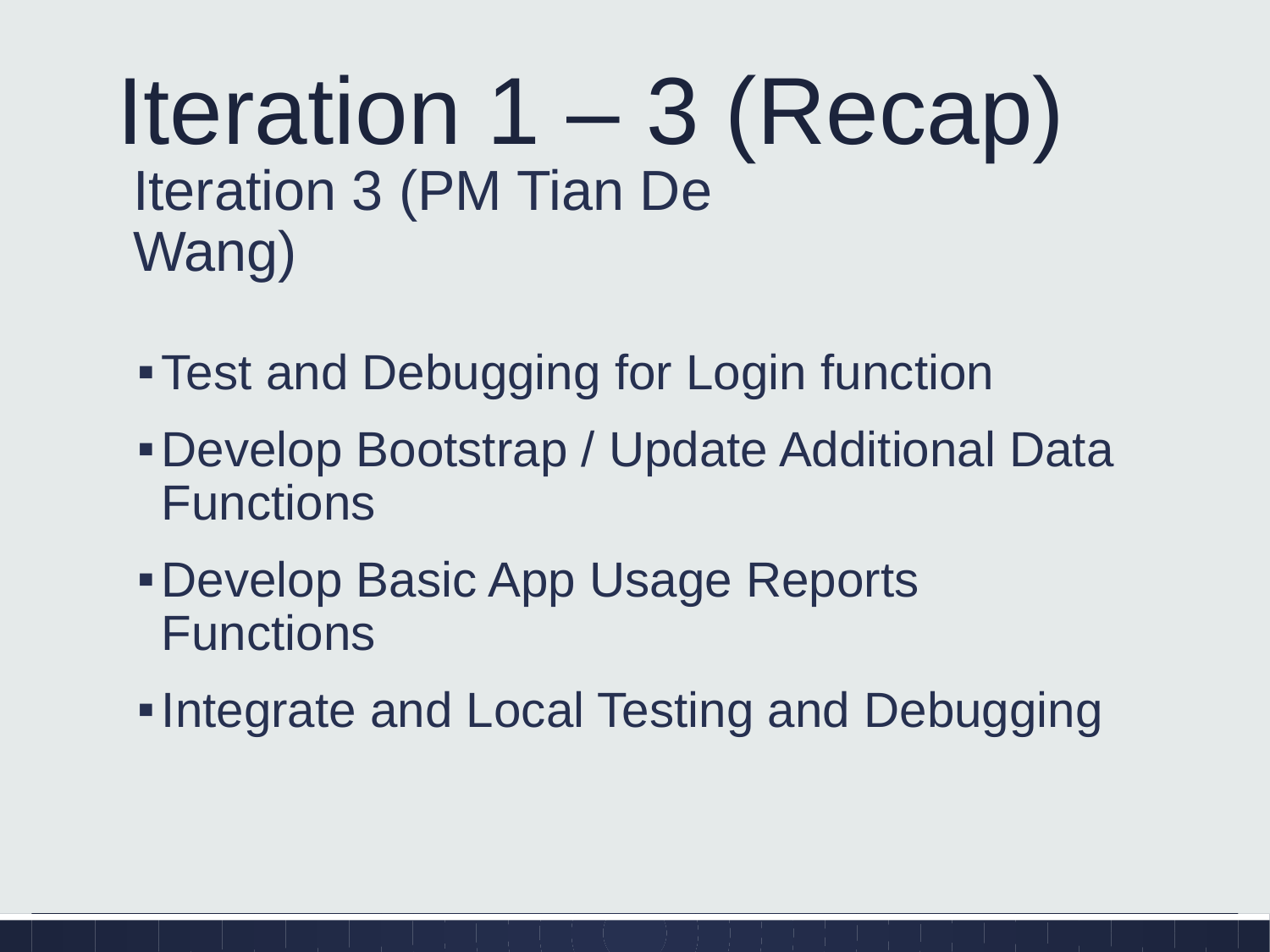

# Iteration 1 – 3 (Recap)
Iteration 3 (PM Tian De Wang)
Test and Debugging for Login function
Develop Bootstrap / Update Additional Data Functions
Develop Basic App Usage Reports Functions
Integrate and Local Testing and Debugging